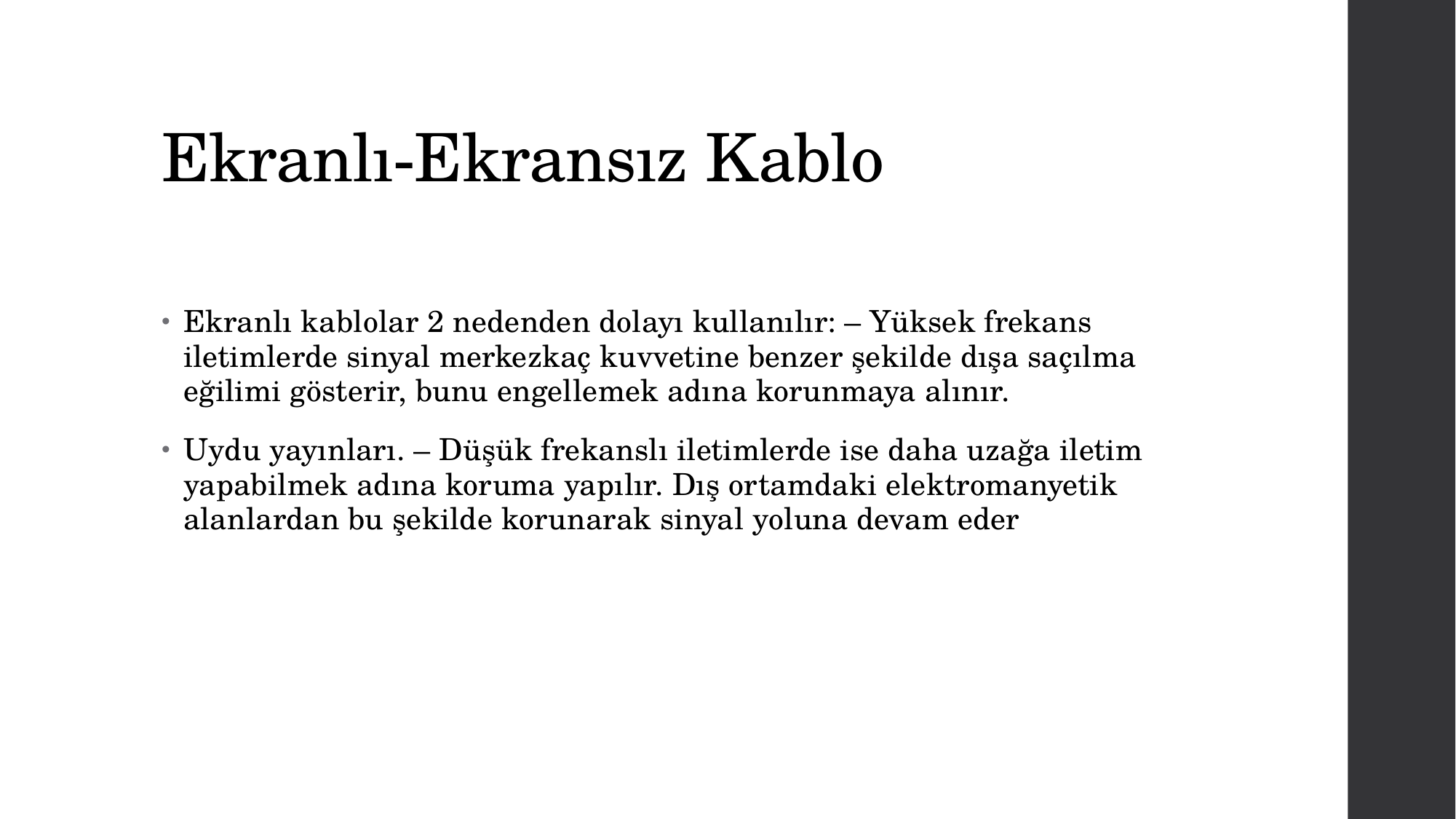

# Ekranlı-Ekransız Kablo
Ekranlı kablolar 2 nedenden dolayı kullanılır: – Yüksek frekans iletimlerde sinyal merkezkaç kuvvetine benzer şekilde dışa saçılma eğilimi gösterir, bunu engellemek adına korunmaya alınır.
Uydu yayınları. – Düşük frekanslı iletimlerde ise daha uzağa iletim yapabilmek adına koruma yapılır. Dış ortamdaki elektromanyetik alanlardan bu şekilde korunarak sinyal yoluna devam eder